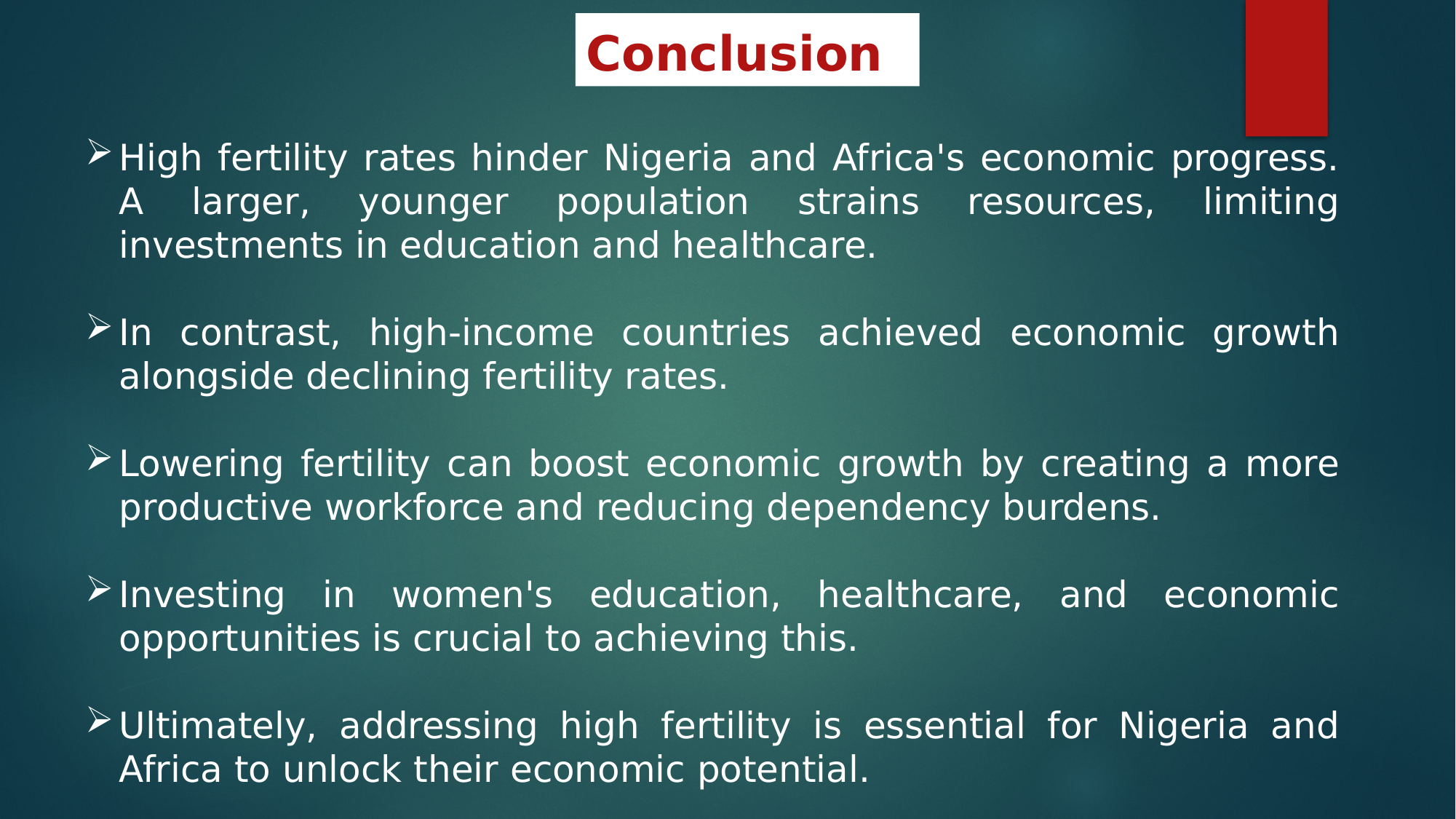

Conclusion
High fertility rates hinder Nigeria and Africa's economic progress. A larger, younger population strains resources, limiting investments in education and healthcare.

In contrast, high-income countries achieved economic growth alongside declining fertility rates.

Lowering fertility can boost economic growth by creating a more productive workforce and reducing dependency burdens.

Investing in women's education, healthcare, and economic opportunities is crucial to achieving this.

Ultimately, addressing high fertility is essential for Nigeria and Africa to unlock their economic potential.